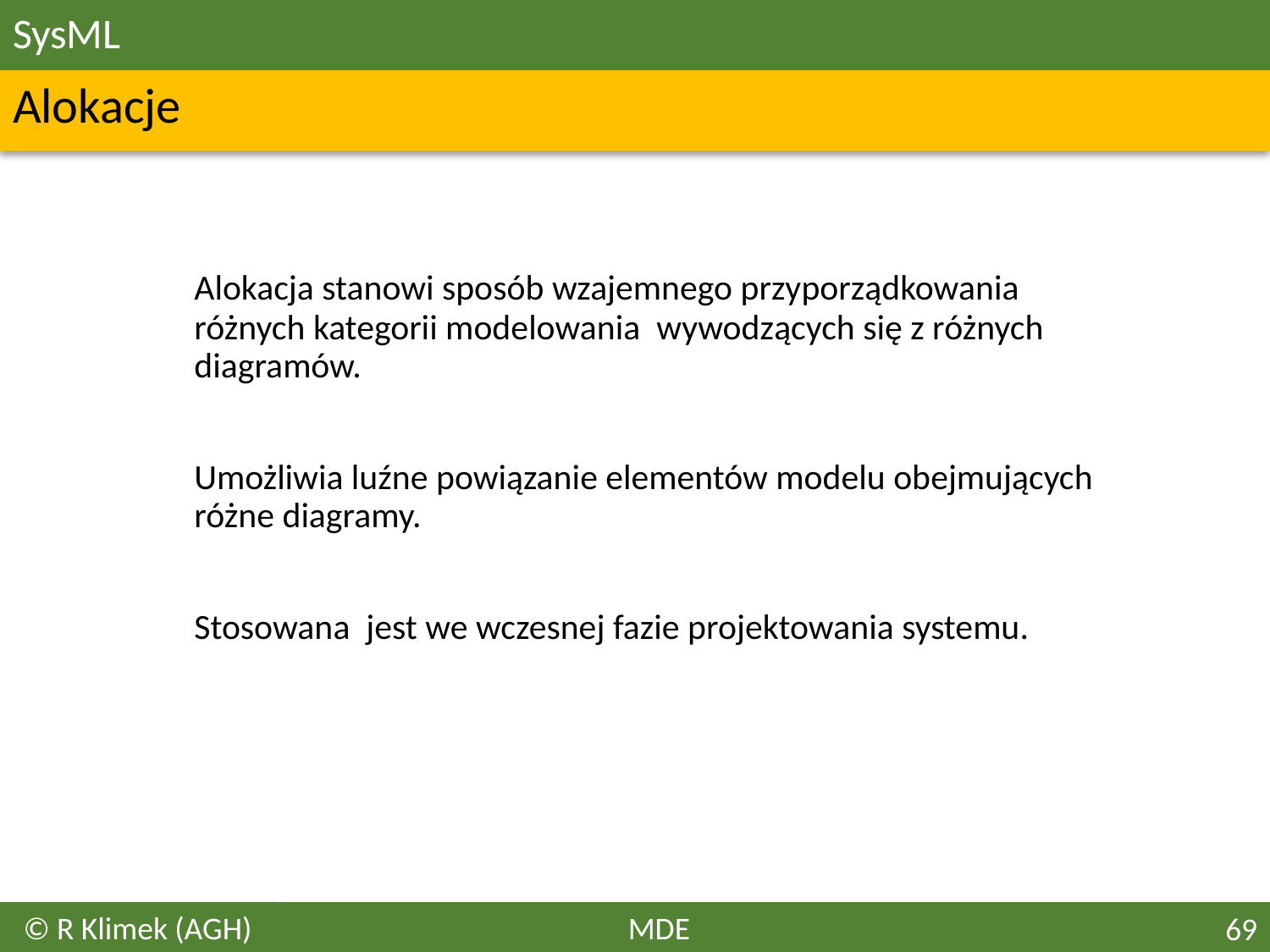

# SysML
Alokacje
	Alokacja stanowi sposób wzajemnego przyporządkowania różnych kategorii modelowania  wywodzących się z różnych diagramów.

	Umożliwia luźne powiązanie elementów modelu obejmujących różne diagramy.

	Stosowana  jest we wczesnej fazie projektowania systemu.

© R Klimek (AGH)
MDE
69